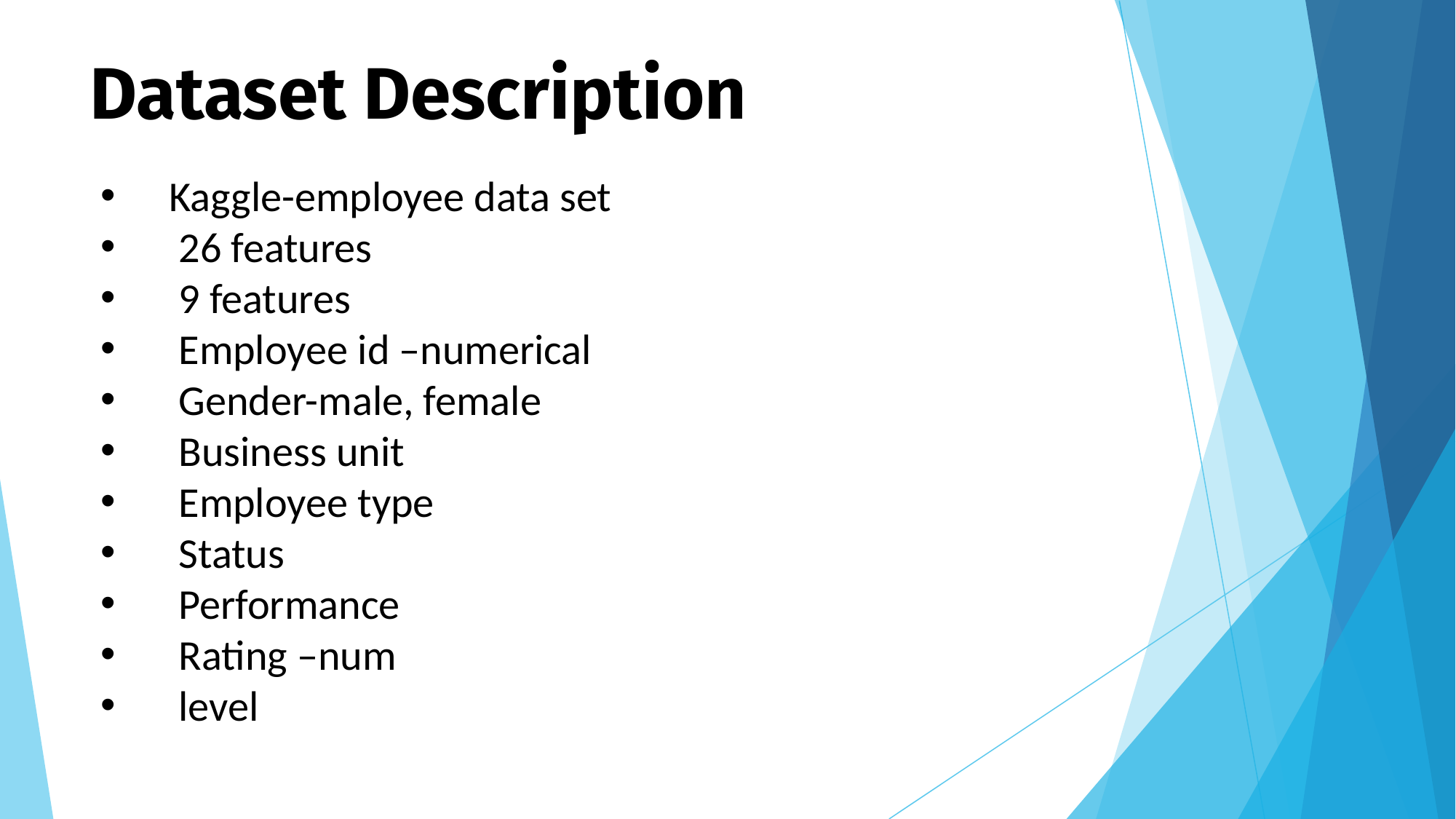

# Dataset Description
Kaggle-employee data set
 26 features
 9 features
 Employee id –numerical
 Gender-male, female
 Business unit
 Employee type
 Status
 Performance
 Rating –num
 level